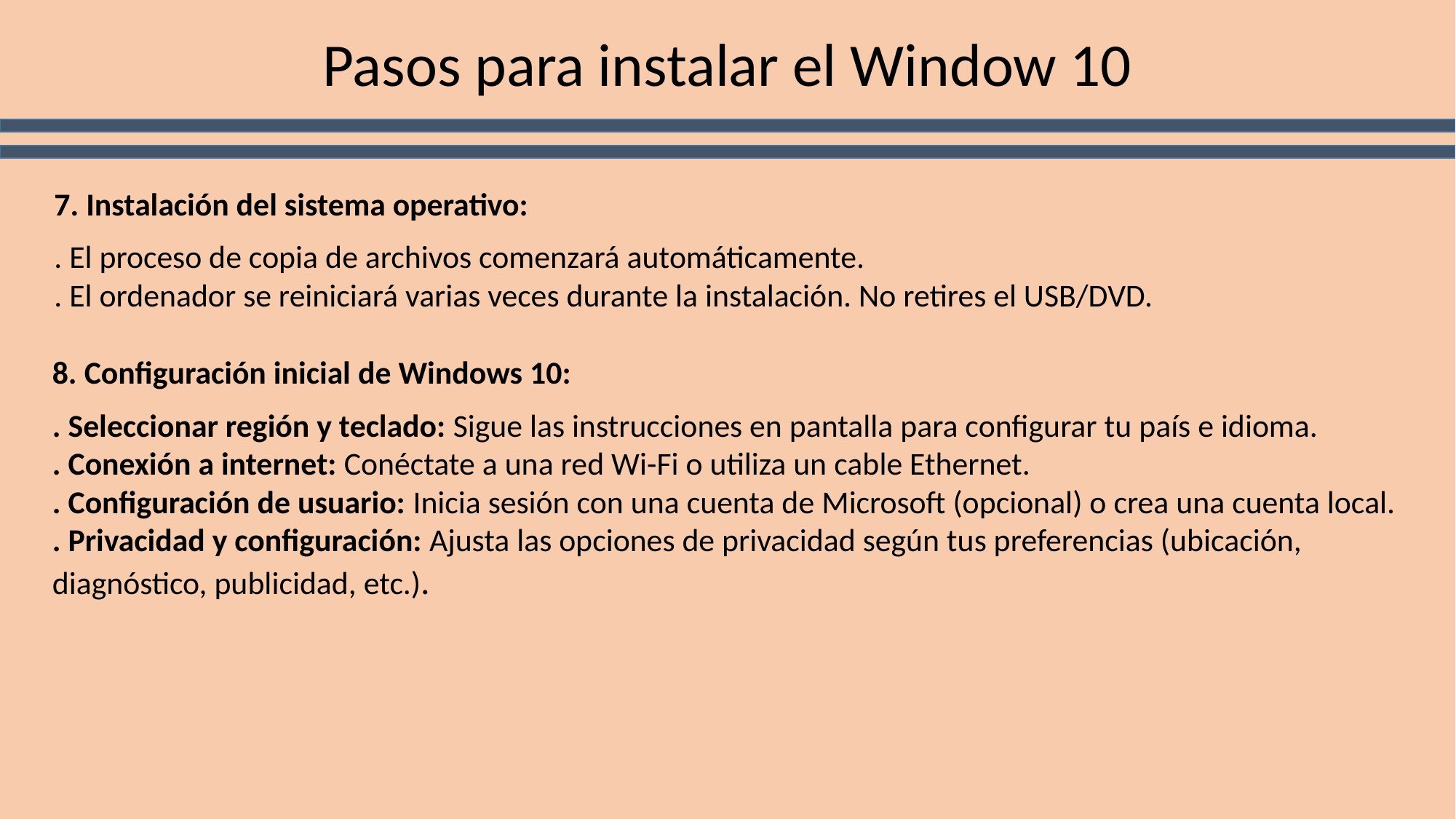

# Pasos para instalar el Window 10

7. Instalación del sistema operativo:

. El proceso de copia de archivos comenzará automáticamente.
. El ordenador se reiniciará varias veces durante la instalación. No retires el USB/DVD.

8. Configuración inicial de Windows 10:

. Seleccionar región y teclado: Sigue las instrucciones en pantalla para configurar tu país e idioma.
. Conexión a internet: Conéctate a una red Wi-Fi o utiliza un cable Ethernet.
. Configuración de usuario: Inicia sesión con una cuenta de Microsoft (opcional) o crea una cuenta local.
. Privacidad y configuración: Ajusta las opciones de privacidad según tus preferencias (ubicación, diagnóstico, publicidad, etc.).